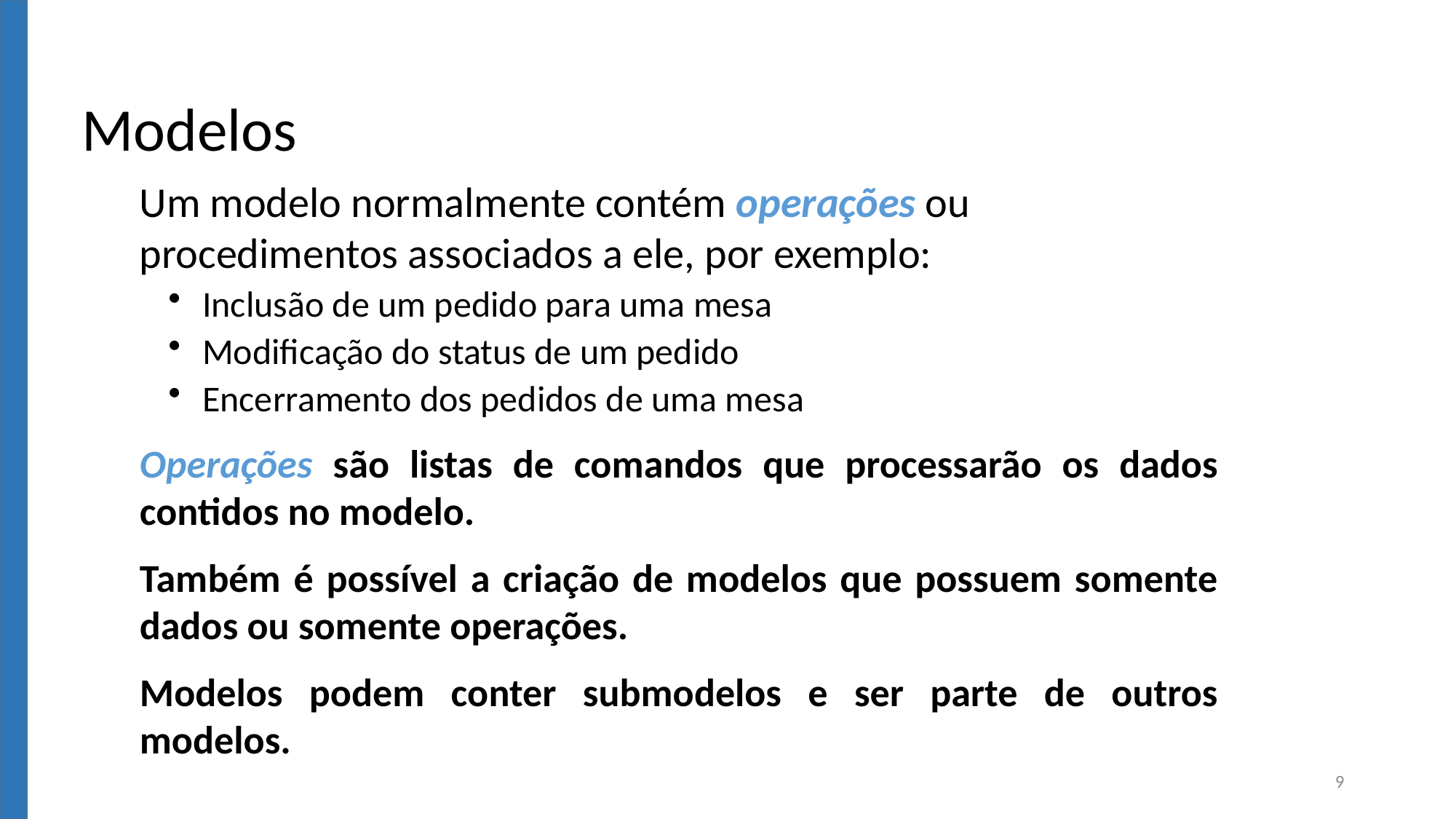

Modelos
Um modelo normalmente contém operações ou procedimentos associados a ele, por exemplo:
 Inclusão de um pedido para uma mesa
 Modificação do status de um pedido
 Encerramento dos pedidos de uma mesa
Operações são listas de comandos que processarão os dados contidos no modelo.
Também é possível a criação de modelos que possuem somente dados ou somente operações.
Modelos podem conter submodelos e ser parte de outros modelos.
9